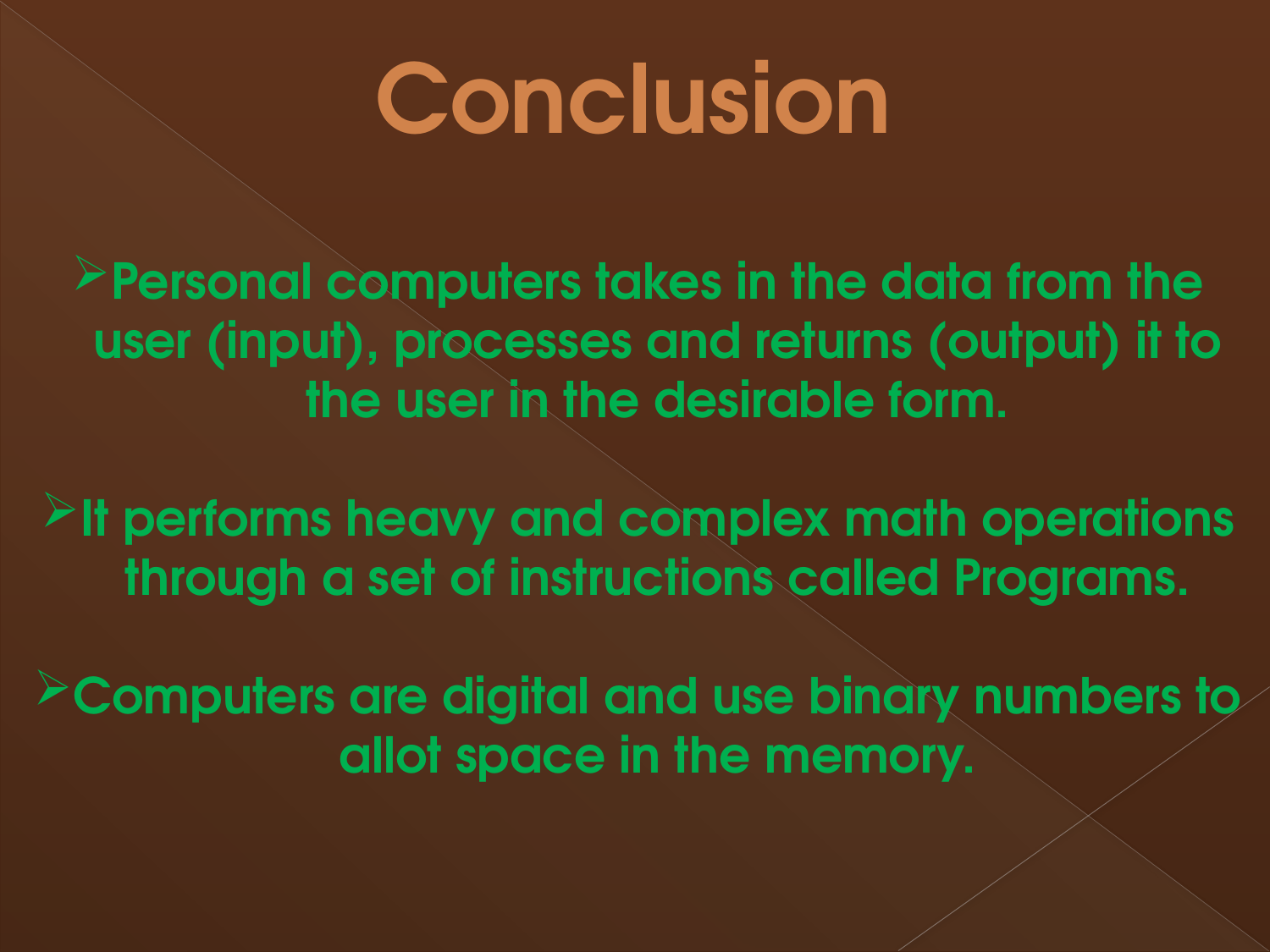

Conclusion
Personal computers takes in the data from the user (input), processes and returns (output) it to the user in the desirable form.

It performs heavy and complex math operations through a set of instructions called Programs.

Computers are digital and use binary numbers to allot space in the memory.